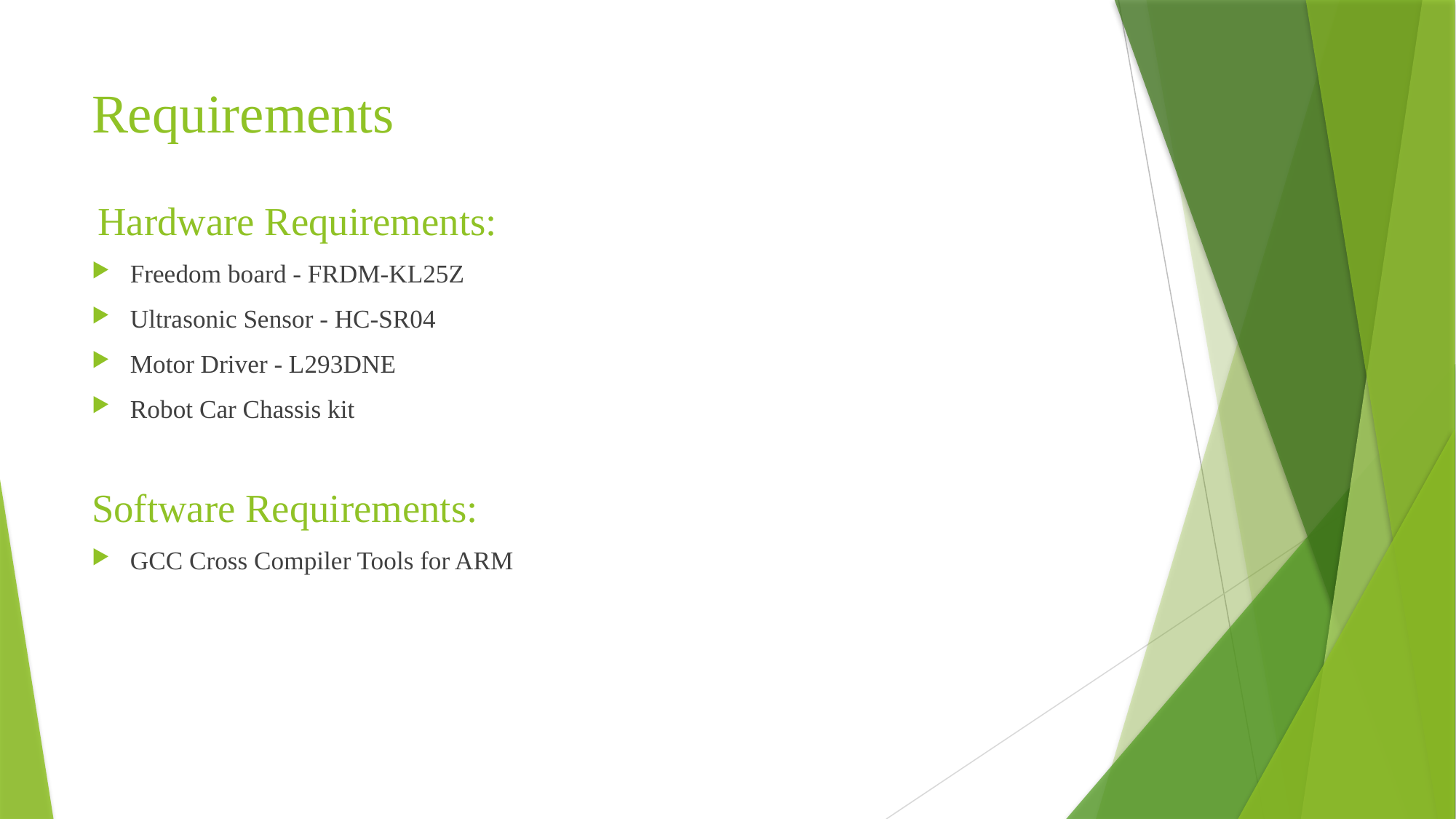

# Requirements
 Hardware Requirements:
Freedom board - FRDM-KL25Z
Ultrasonic Sensor - HC-SR04
Motor Driver - L293DNE
Robot Car Chassis kit

Software Requirements:
GCC Cross Compiler Tools for ARM